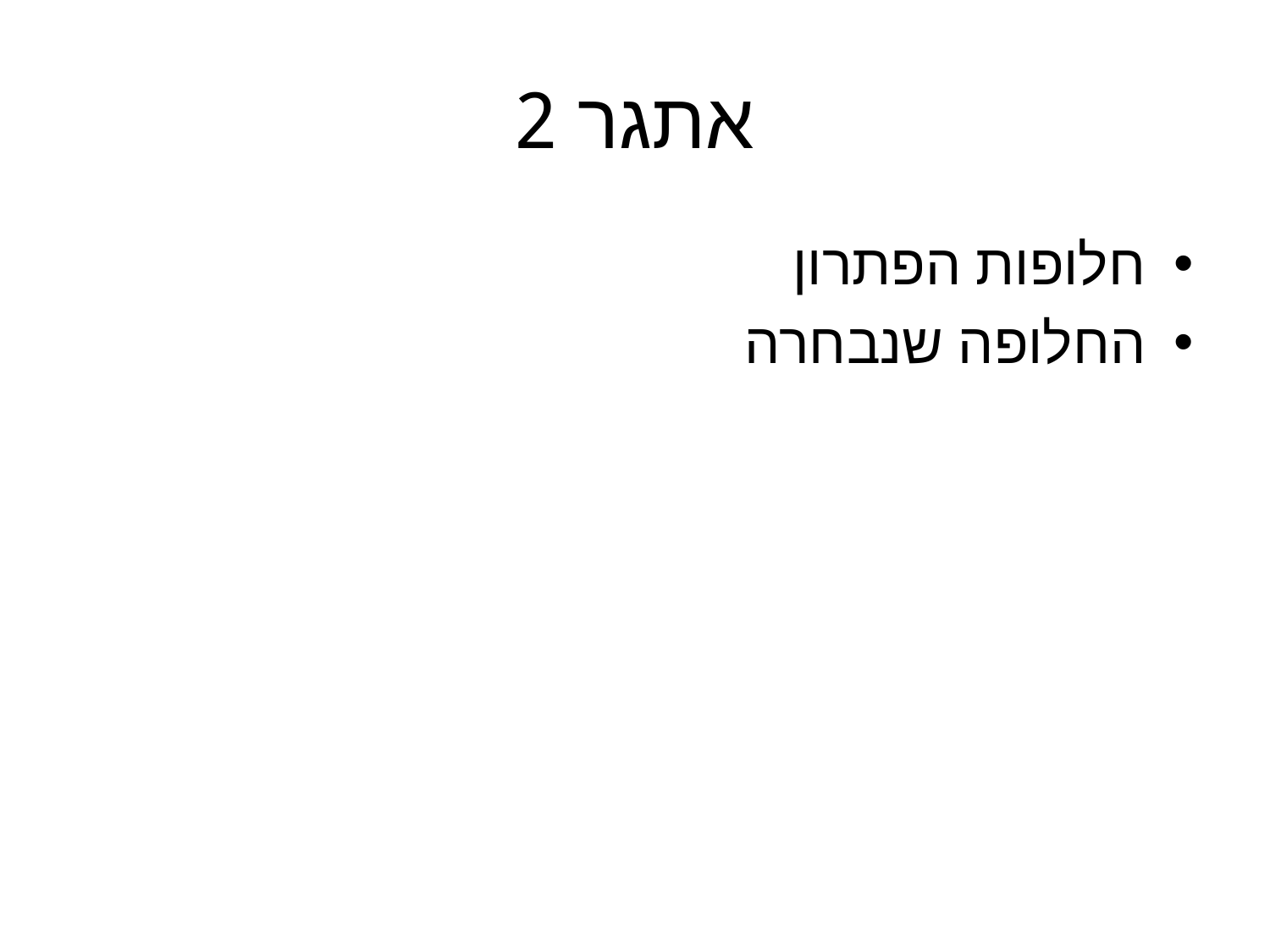

# אתגר 2
חלופות הפתרון
החלופה שנבחרה